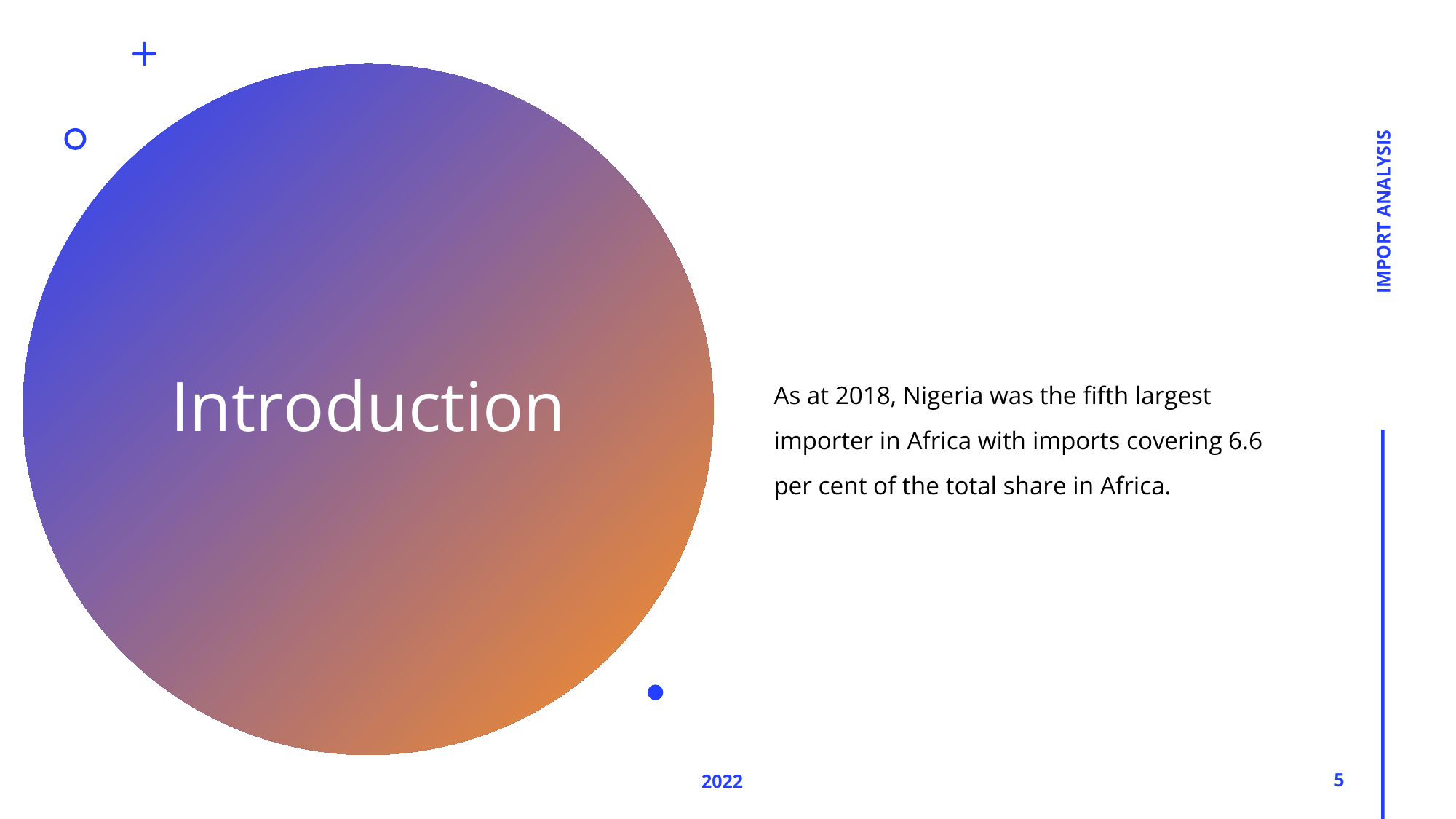

As at 2018, Nigeria was the fifth largest importer in Africa with imports covering 6.6 per cent of the total share in Africa.
IMPORT ANALYSIS
# Introduction
2022
5